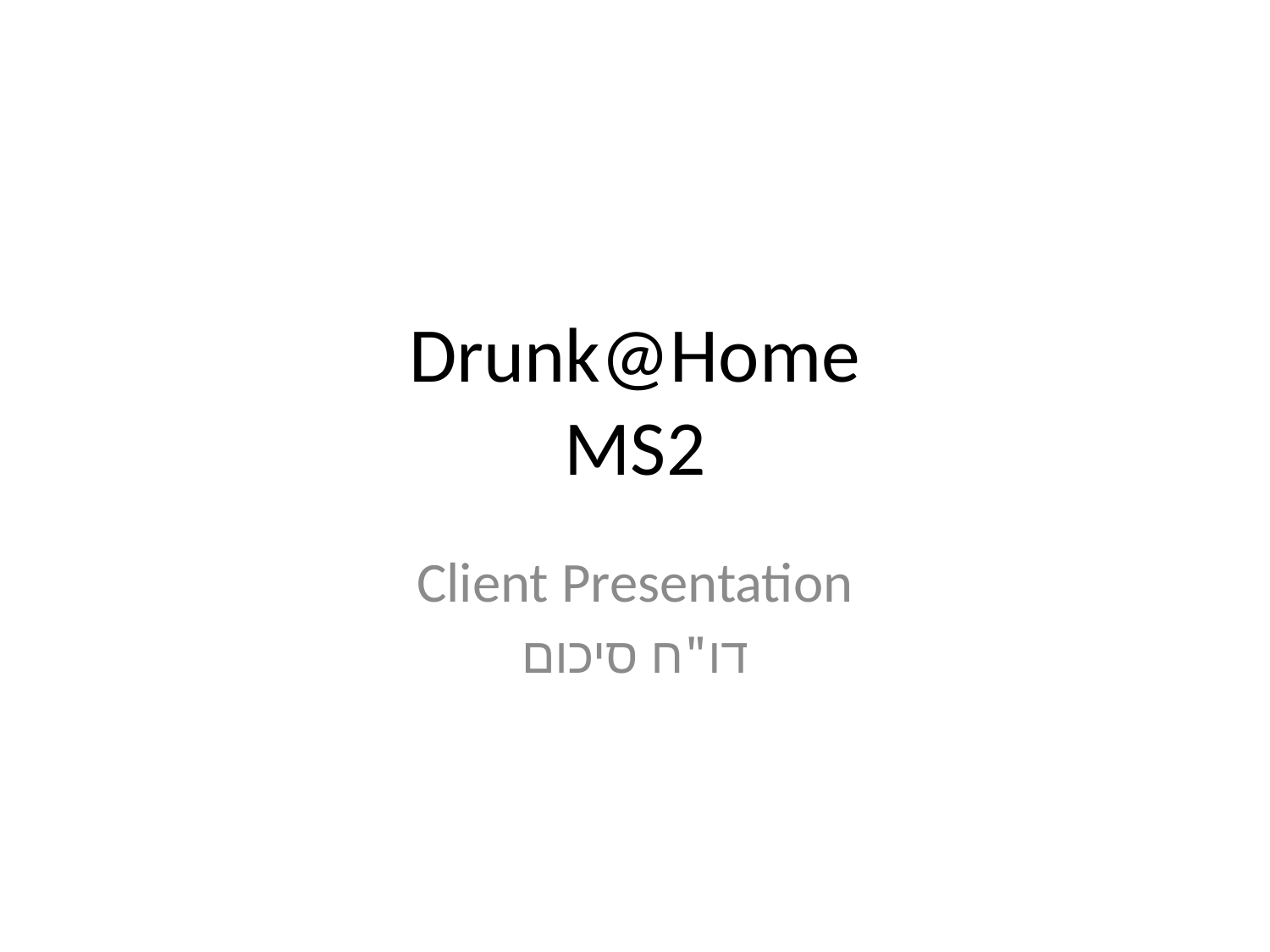

# Drunk@Home MS2
Client Presentation
דו"ח סיכום